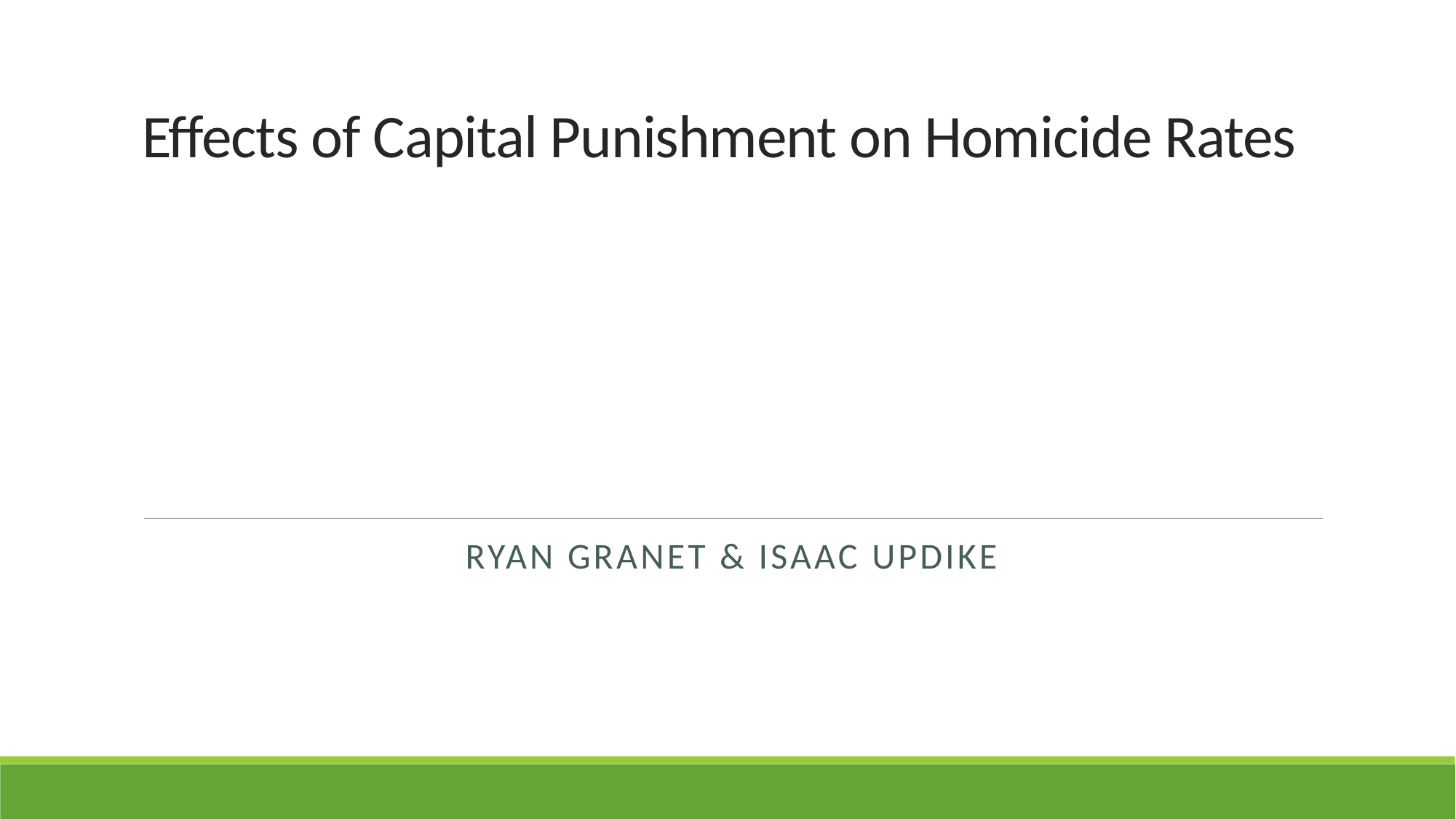

# Effects of Capital Punishment on Homicide Rates
Ryan Granet & Isaac Updike